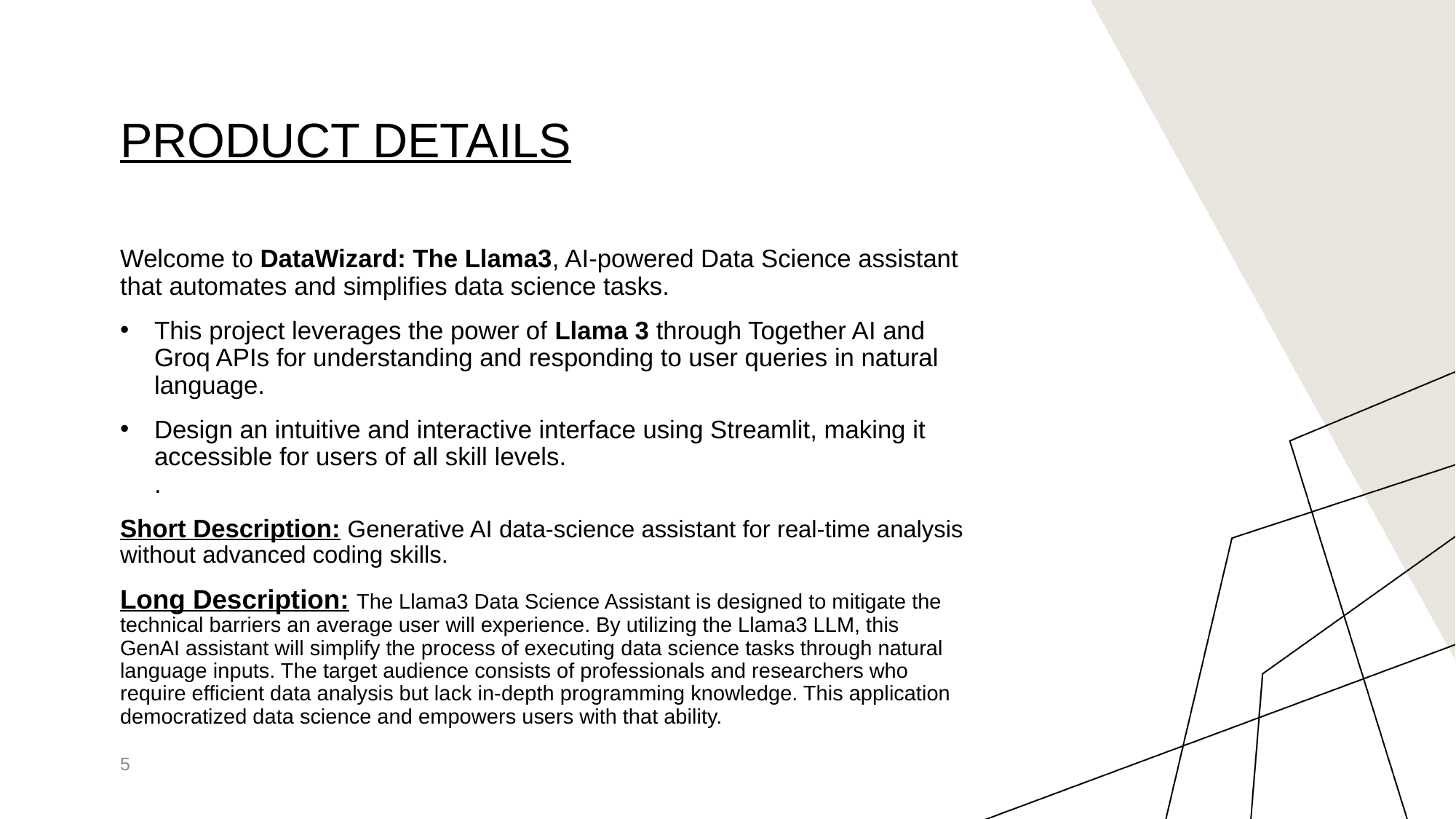

# Product details
Welcome to DataWizard: The Llama3, AI-powered Data Science assistant that automates and simplifies data science tasks.
This project leverages the power of Llama 3 through Together AI and Groq APIs for understanding and responding to user queries in natural language.
Design an intuitive and interactive interface using Streamlit, making it accessible for users of all skill levels.
.
Short Description: Generative AI data-science assistant for real-time analysis without advanced coding skills.
Long Description: The Llama3 Data Science Assistant is designed to mitigate the technical barriers an average user will experience. By utilizing the Llama3 LLM, this GenAI assistant will simplify the process of executing data science tasks through natural language inputs. The target audience consists of professionals and researchers who require efficient data analysis but lack in-depth programming knowledge. This application democratized data science and empowers users with that ability.

5